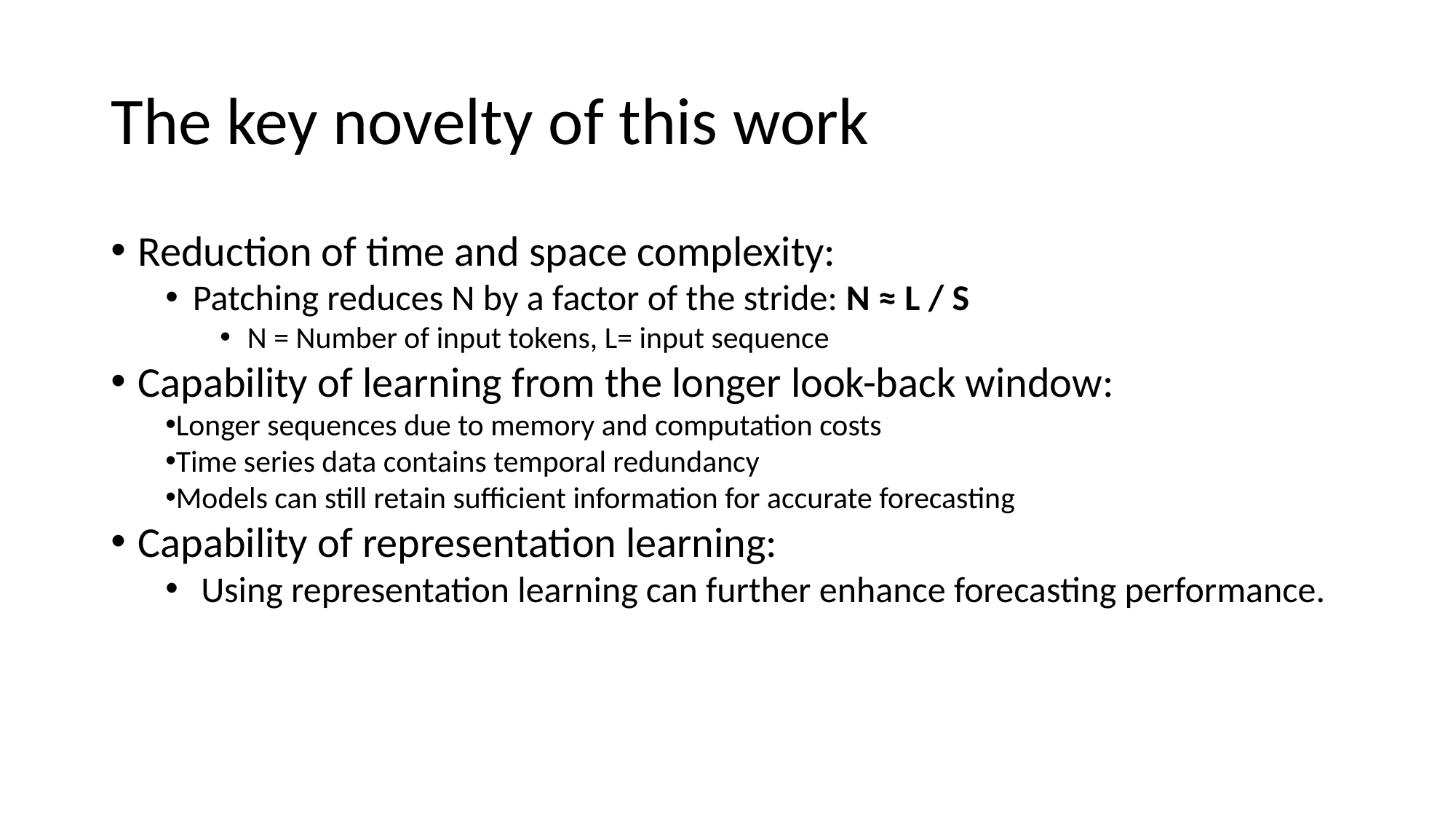

# The key novelty of this work
Reduction of time and space complexity:
Patching reduces N by a factor of the stride: N ≈ L / S
N = Number of input tokens, L= input sequence
Capability of learning from the longer look-back window:
Longer sequences due to memory and computation costs
Time series data contains temporal redundancy
Models can still retain sufficient information for accurate forecasting
Capability of representation learning:
 Using representation learning can further enhance forecasting performance.